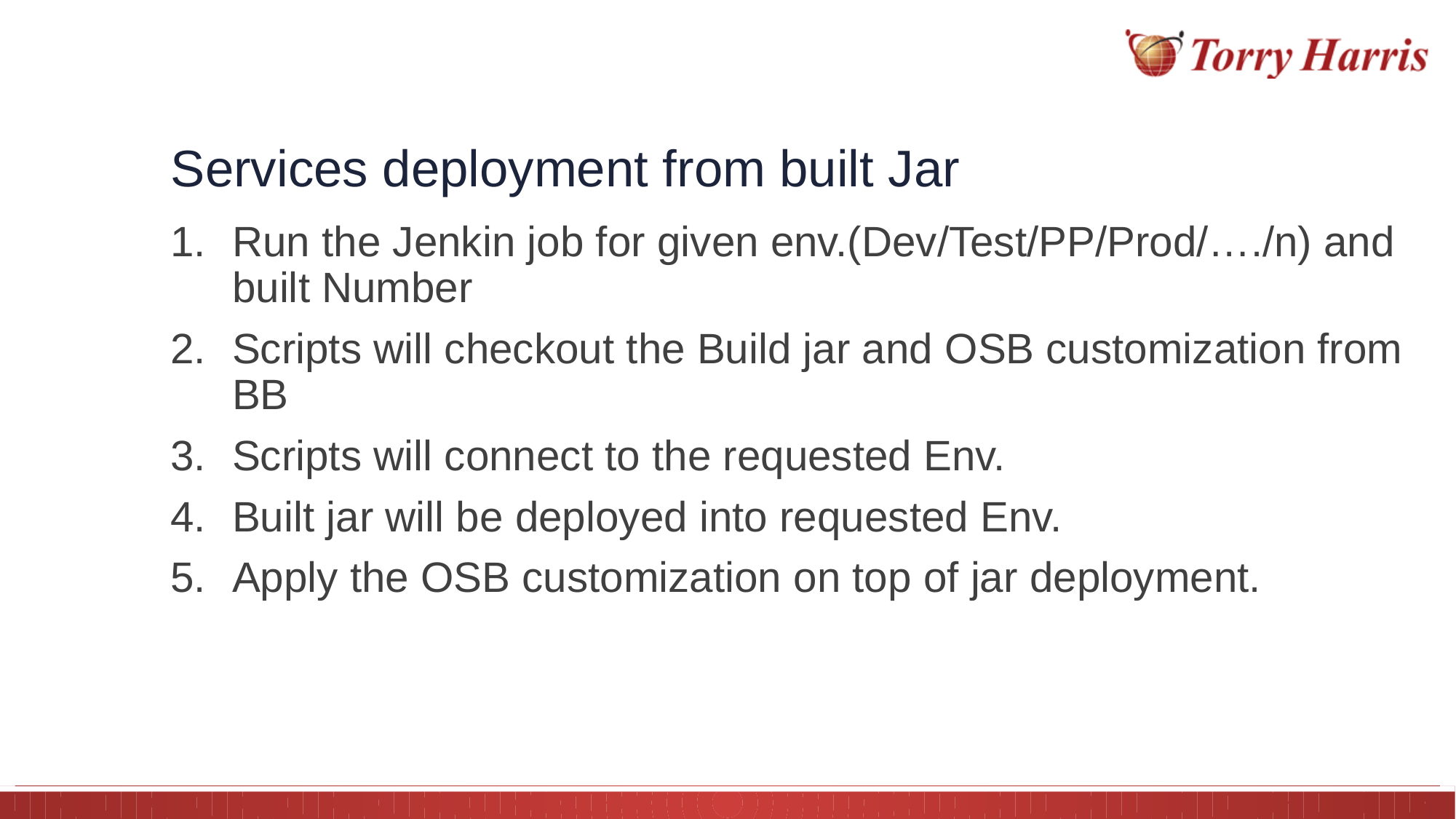

# Services deployment from built Jar
Run the Jenkin job for given env.(Dev/Test/PP/Prod/…./n) and built Number
Scripts will checkout the Build jar and OSB customization from BB
Scripts will connect to the requested Env.
Built jar will be deployed into requested Env.
Apply the OSB customization on top of jar deployment.